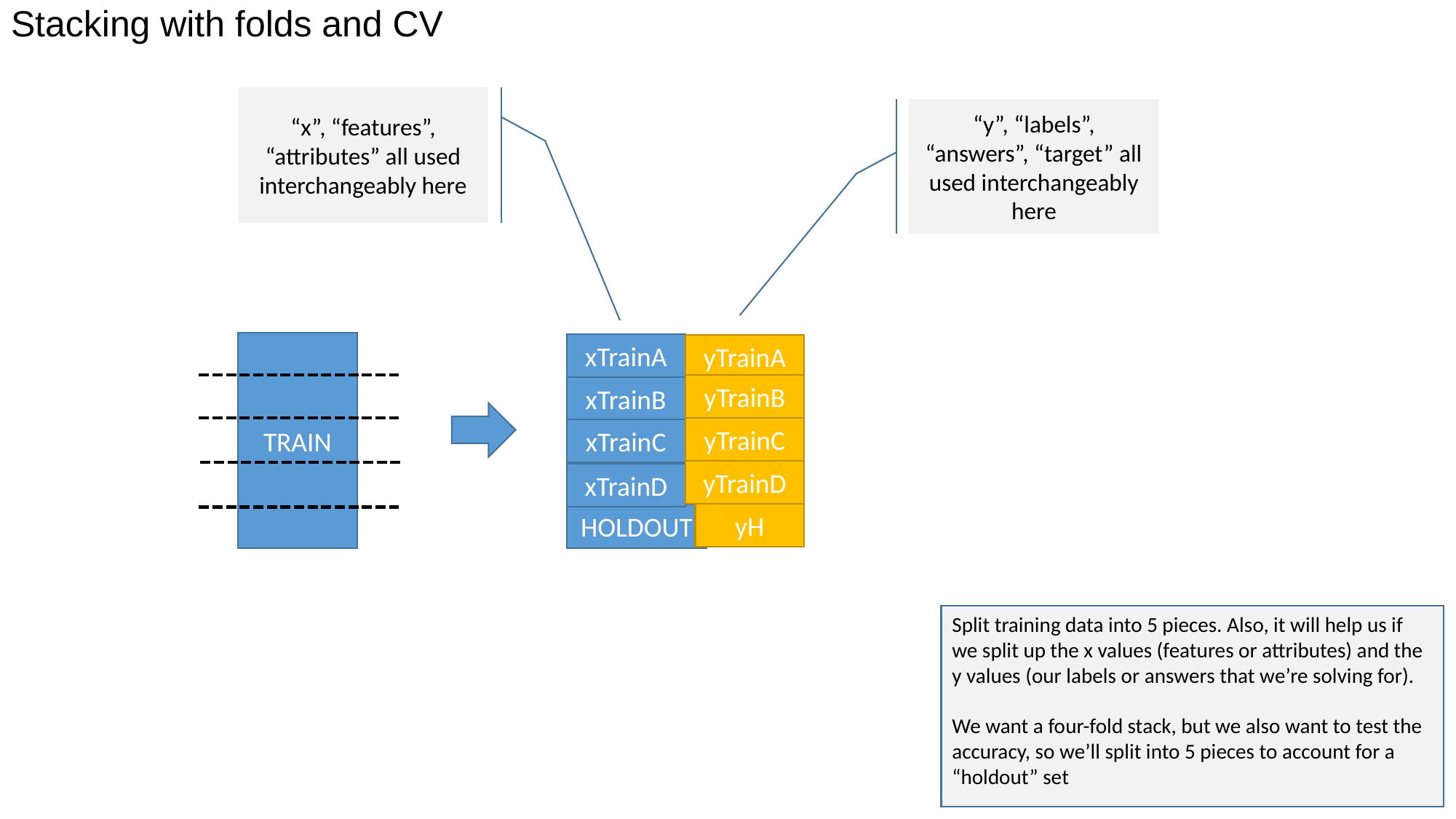

# Stacking with folds and CV
“x”, “features”, “attributes” all used interchangeably here
“y”, “labels”, “answers”, “target” all used interchangeably here
TRAIN
xTrainA
yTrainA
yTrainB
xTrainB

yTrainC
xTrainC
yTrainD
xTrainD
yH
HOLDOUT
Split training data into 5 pieces. Also, it will help us if we split up the x values (features or attributes) and the y values (our labels or answers that we’re solving for).

We want a four-fold stack, but we also want to test the accuracy, so we’ll split into 5 pieces to account for a “holdout” set